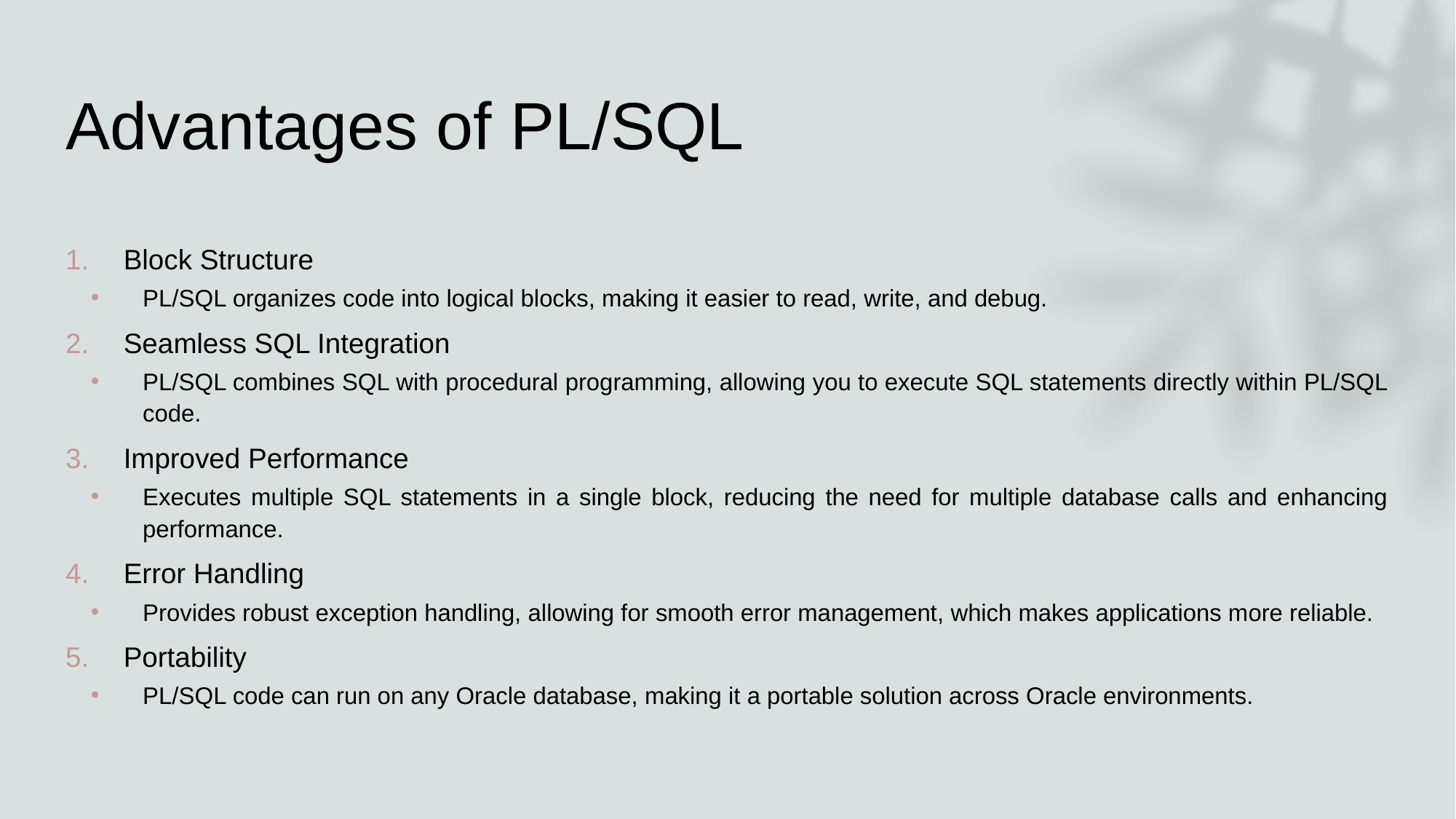

# Advantages of PL/SQL
Block Structure
PL/SQL organizes code into logical blocks, making it easier to read, write, and debug.
Seamless SQL Integration
PL/SQL combines SQL with procedural programming, allowing you to execute SQL statements directly within PL/SQL code.
Improved Performance
Executes multiple SQL statements in a single block, reducing the need for multiple database calls and enhancing performance.
Error Handling
Provides robust exception handling, allowing for smooth error management, which makes applications more reliable.
Portability
PL/SQL code can run on any Oracle database, making it a portable solution across Oracle environments.